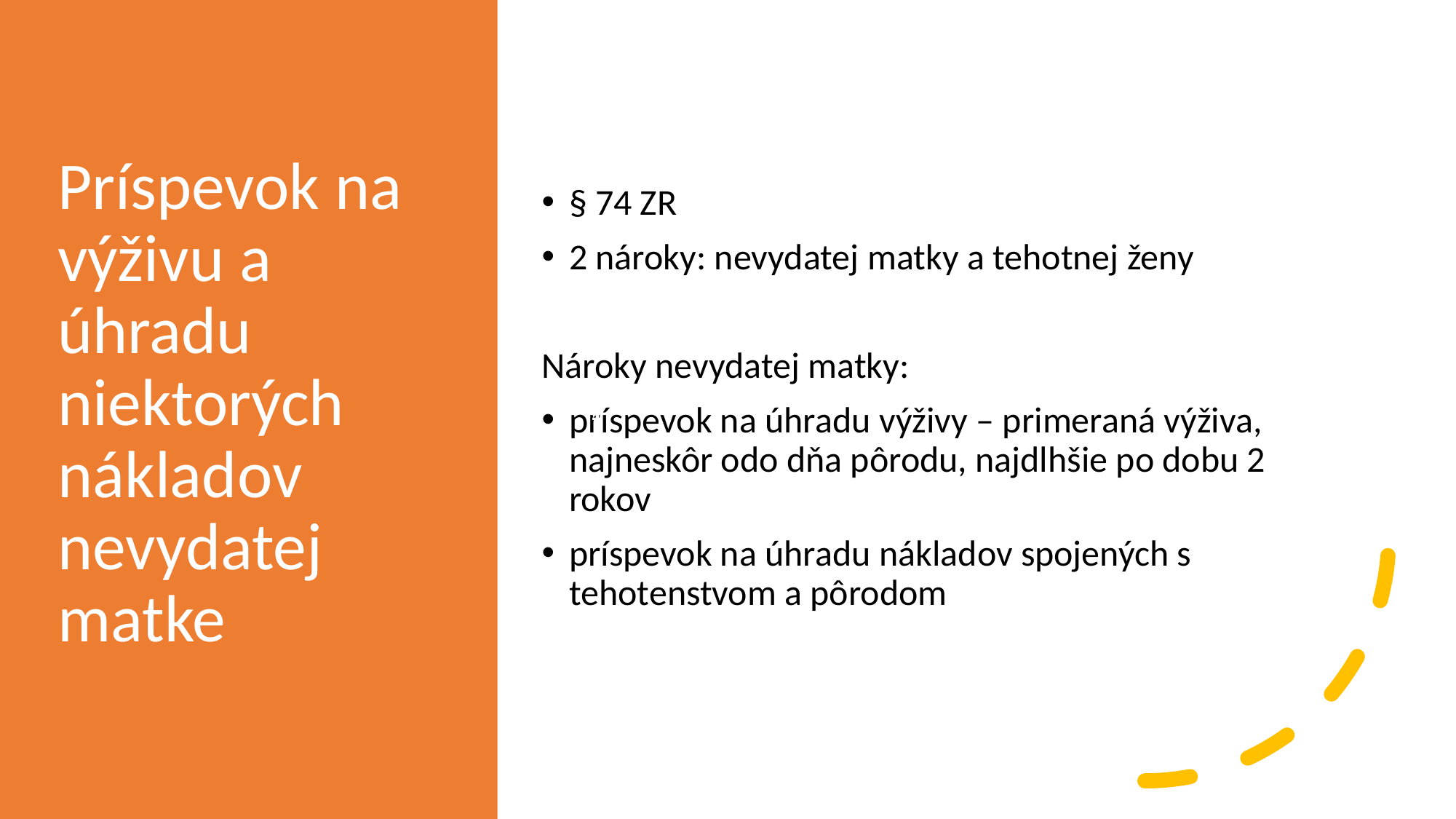

# Príspevok na výživu a úhradu niektorých nákladov nevydatej matke
§ 74 ZR
2 nároky: nevydatej matky a tehotnej ženy

Nároky nevydatej matky:
príspevok na úhradu výživy – primeraná výživa, najneskôr odo dňa pôrodu, najdlhšie po dobu 2 rokov
príspevok na úhradu nákladov spojených s tehotenstvom a pôrodom

1